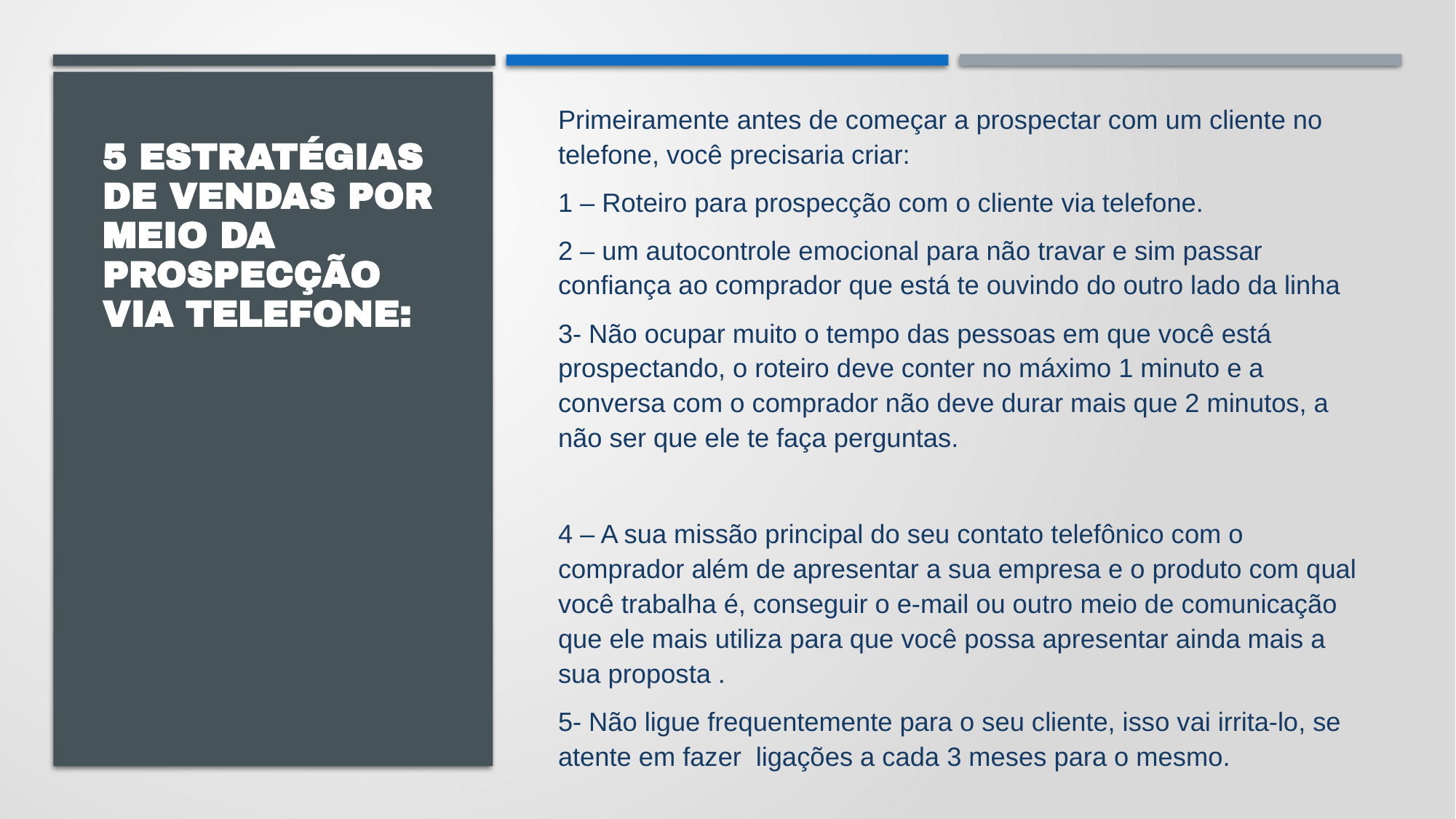

Primeiramente antes de começar a prospectar com um cliente no telefone, você precisaria criar:
1 – Roteiro para prospecção com o cliente via telefone.
2 – um autocontrole emocional para não travar e sim passar confiança ao comprador que está te ouvindo do outro lado da linha
3- Não ocupar muito o tempo das pessoas em que você está prospectando, o roteiro deve conter no máximo 1 minuto e a conversa com o comprador não deve durar mais que 2 minutos, a não ser que ele te faça perguntas.

4 – A sua missão principal do seu contato telefônico com o comprador além de apresentar a sua empresa e o produto com qual você trabalha é, conseguir o e-mail ou outro meio de comunicação que ele mais utiliza para que você possa apresentar ainda mais a sua proposta .
5- Não ligue frequentemente para o seu cliente, isso vai irrita-lo, se atente em fazer  ligações a cada 3 meses para o mesmo.
# 5 Estratégias de vendas por meio da prospecção VIA TELEFONE: